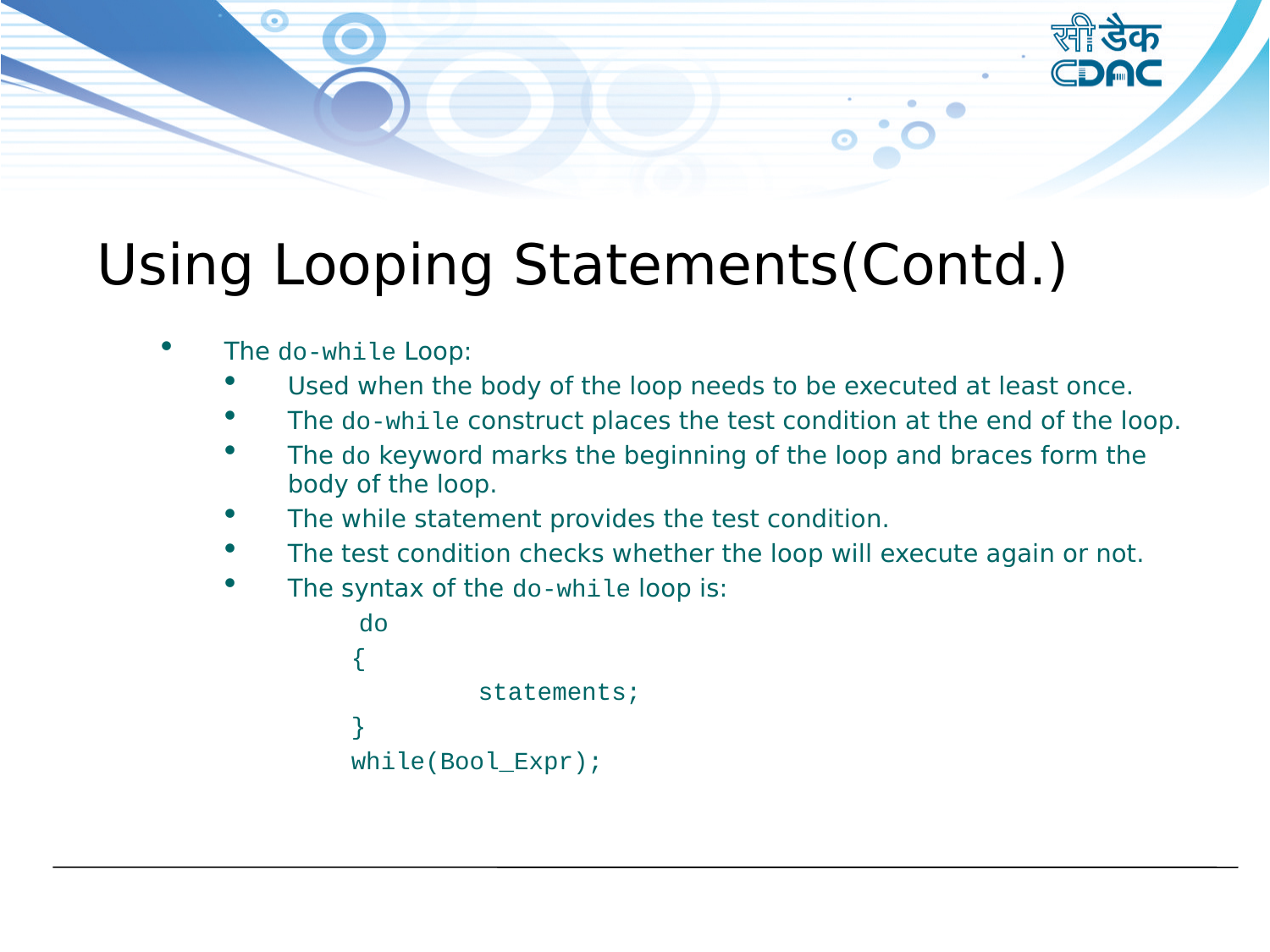

Using Looping Statements(Contd.)

The do-while Loop:
Used when the body of the loop needs to be executed at least once.
The do-while construct places the test condition at the end of the loop.
The do keyword marks the beginning of the loop and braces form the body of the loop.
The while statement provides the test condition.
The test condition checks whether the loop will execute again or not.
The syntax of the do-while loop is:
	 do
	{
		statements;
	}
	while(Bool_Expr);